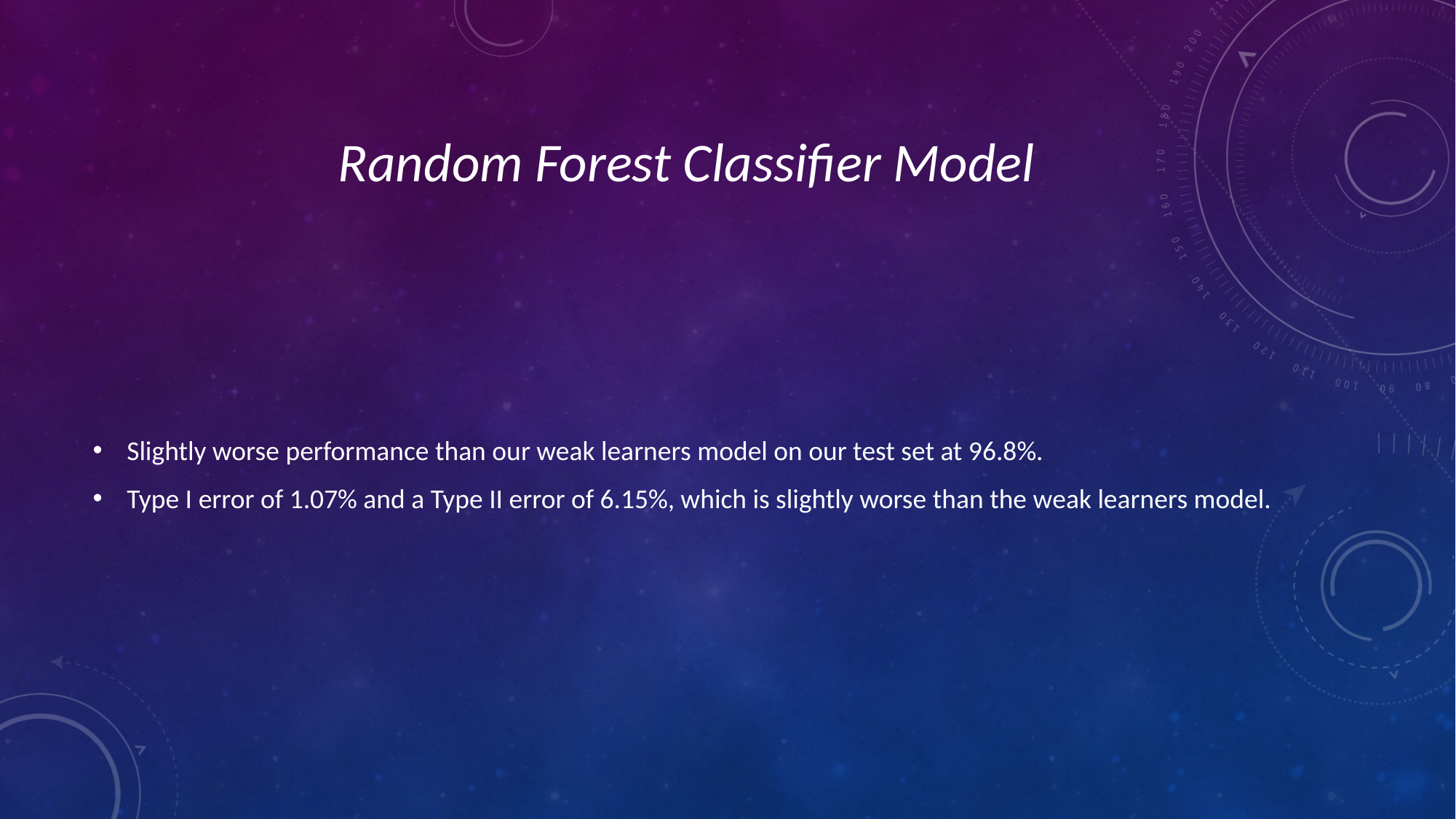

# Random Forest Classifier Model
Slightly worse performance than our weak learners model on our test set at 96.8%.
Type I error of 1.07% and a Type II error of 6.15%, which is slightly worse than the weak learners model.